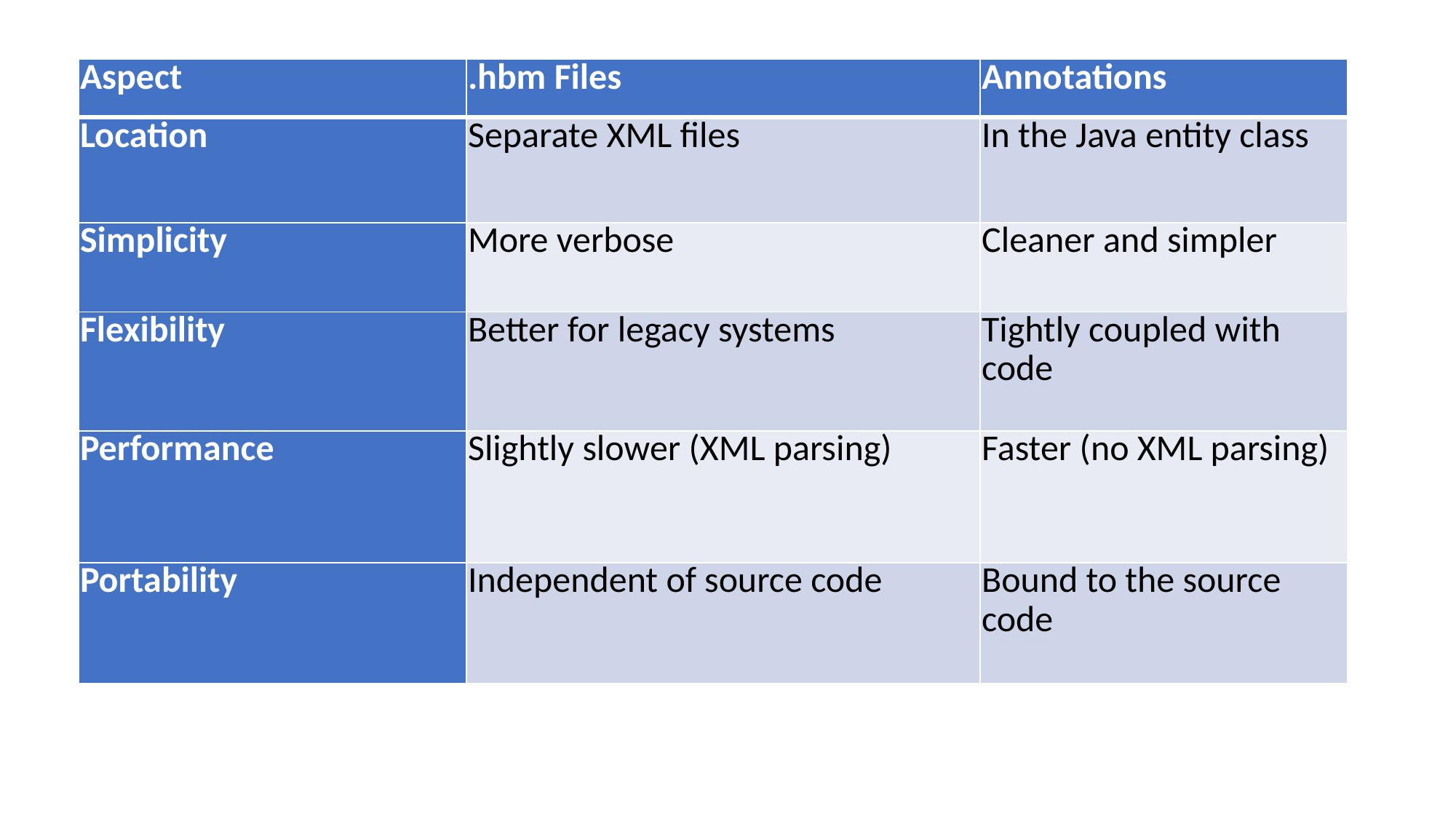

Summary
| Aspect | .hbm Files | Annotations |
| --- | --- | --- |
| Location | Separate XML files | In the Java entity class |
| Simplicity | More verbose | Cleaner and simpler |
| Flexibility | Better for legacy systems | Tightly coupled with code |
| Performance | Slightly slower (XML parsing) | Faster (no XML parsing) |
| Portability | Independent of source code | Bound to the source code |